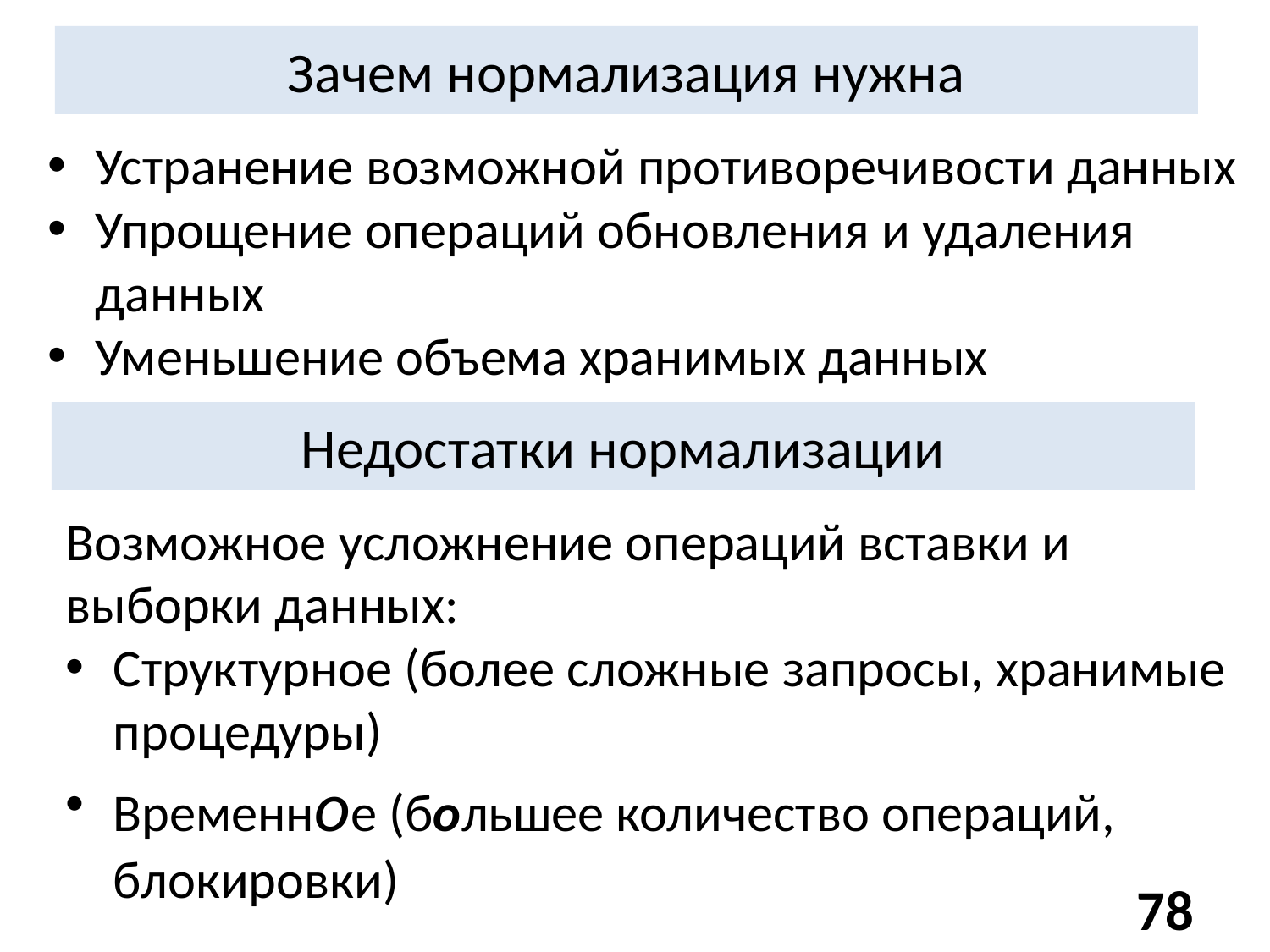

# Зачем нормализация нужна
Устранение возможной противоречивости данных
Упрощение операций обновления и удаления данных
Уменьшение объема хранимых данных
Недостатки нормализации
Возможное усложнение операций вставки и выборки данных:
Структурное (более сложные запросы, хранимые процедуры)
Временное (большее количество операций, блокировки)

78